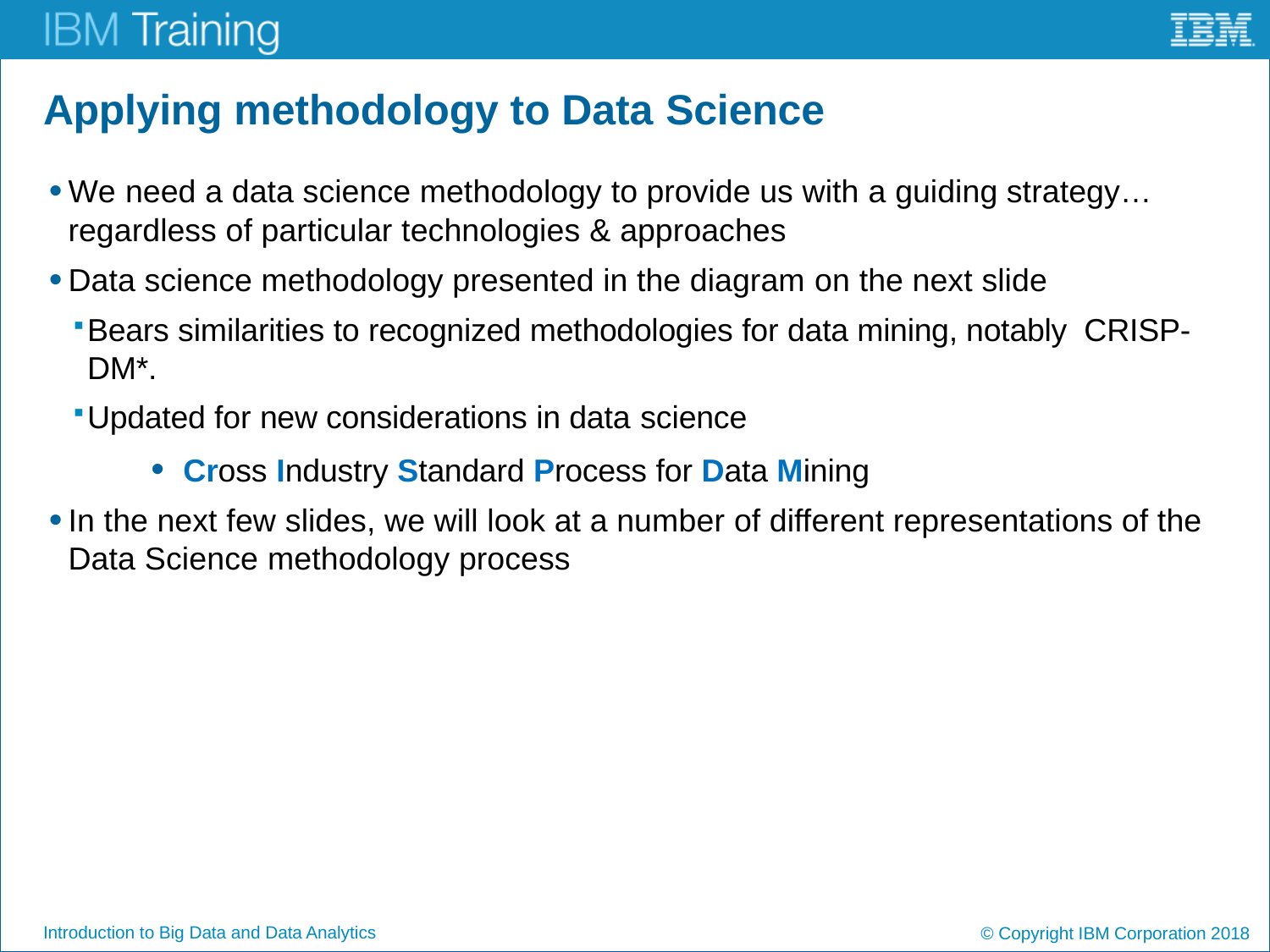

# Applying methodology to Data Science
We need a data science methodology to provide us with a guiding strategy… regardless of particular technologies & approaches
Data science methodology presented in the diagram on the next slide
Bears similarities to recognized methodologies for data mining, notably  CRISP-DM*.
Updated for new considerations in data science
Cross Industry Standard Process for Data Mining
In the next few slides, we will look at a number of different representations of the Data Science methodology process